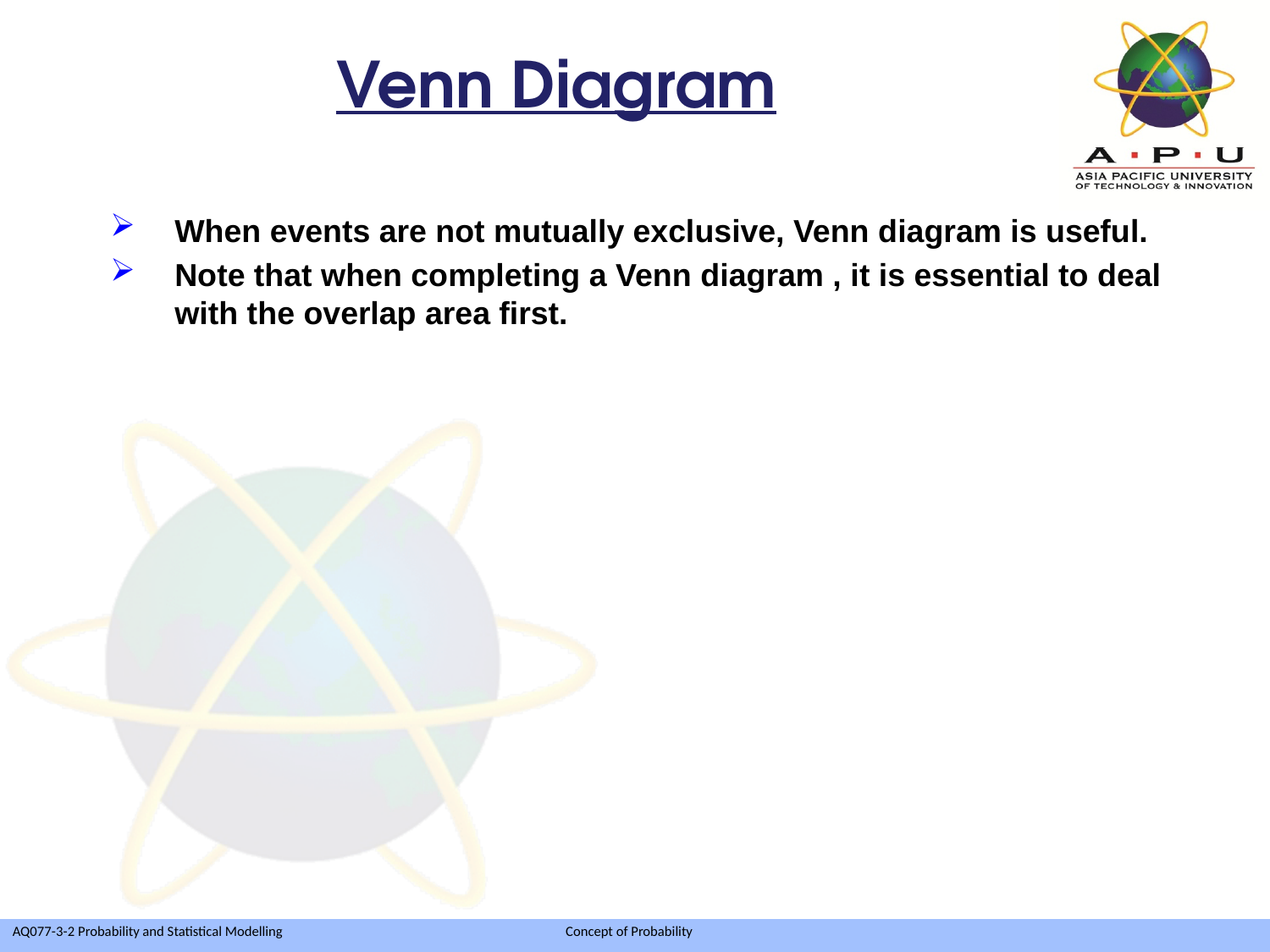

Venn Diagram
When events are not mutually exclusive, Venn diagram is useful.
Note that when completing a Venn diagram , it is essential to deal with the overlap area first.